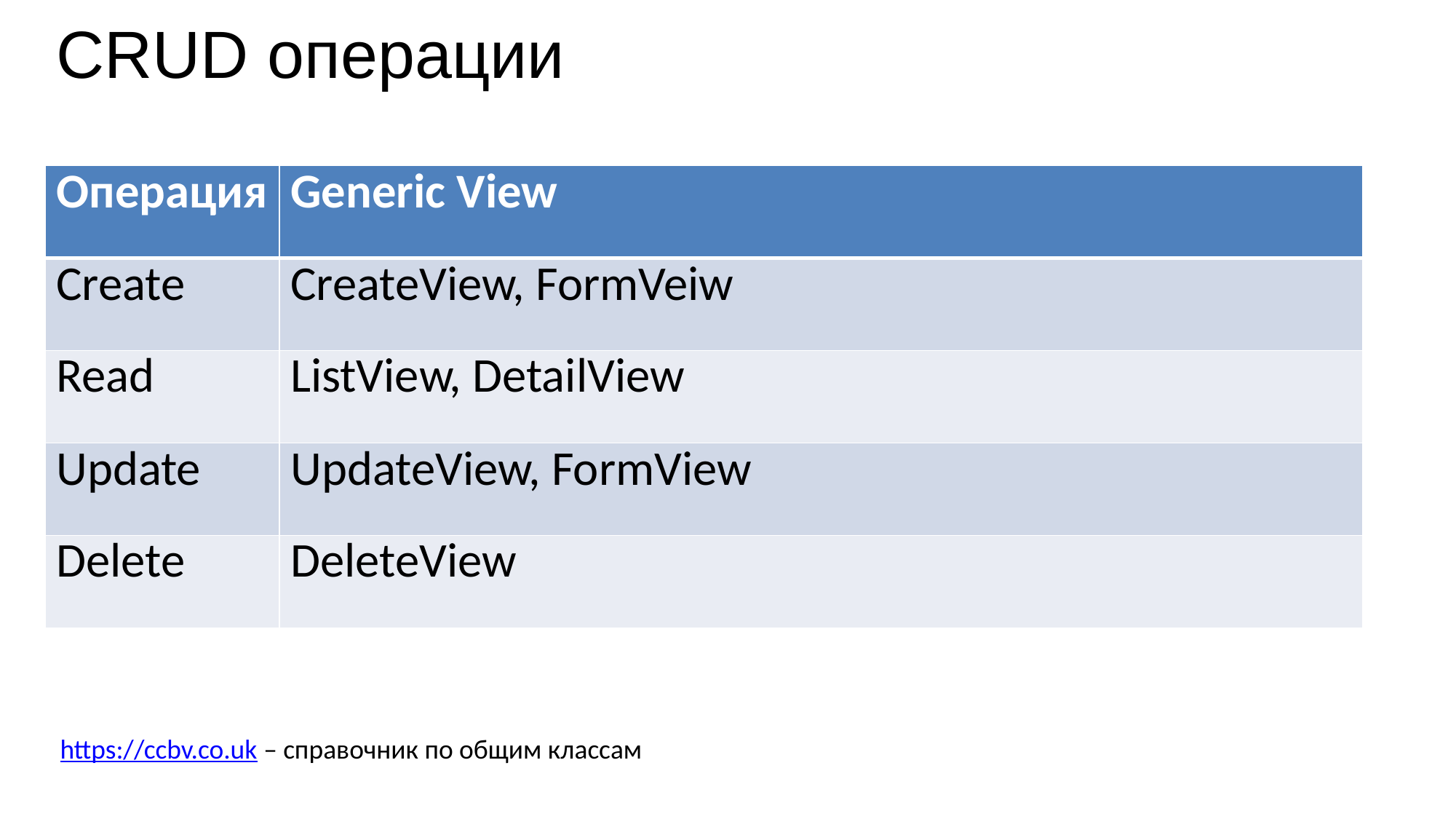

# CRUD операции
| Операция | Generic View |
| --- | --- |
| Create | CreateView, FormVeiw |
| Read | ListView, DetailView |
| Update | UpdateView, FormView |
| Delete | DeleteView |
https://ccbv.co.uk – справочник по общим классам